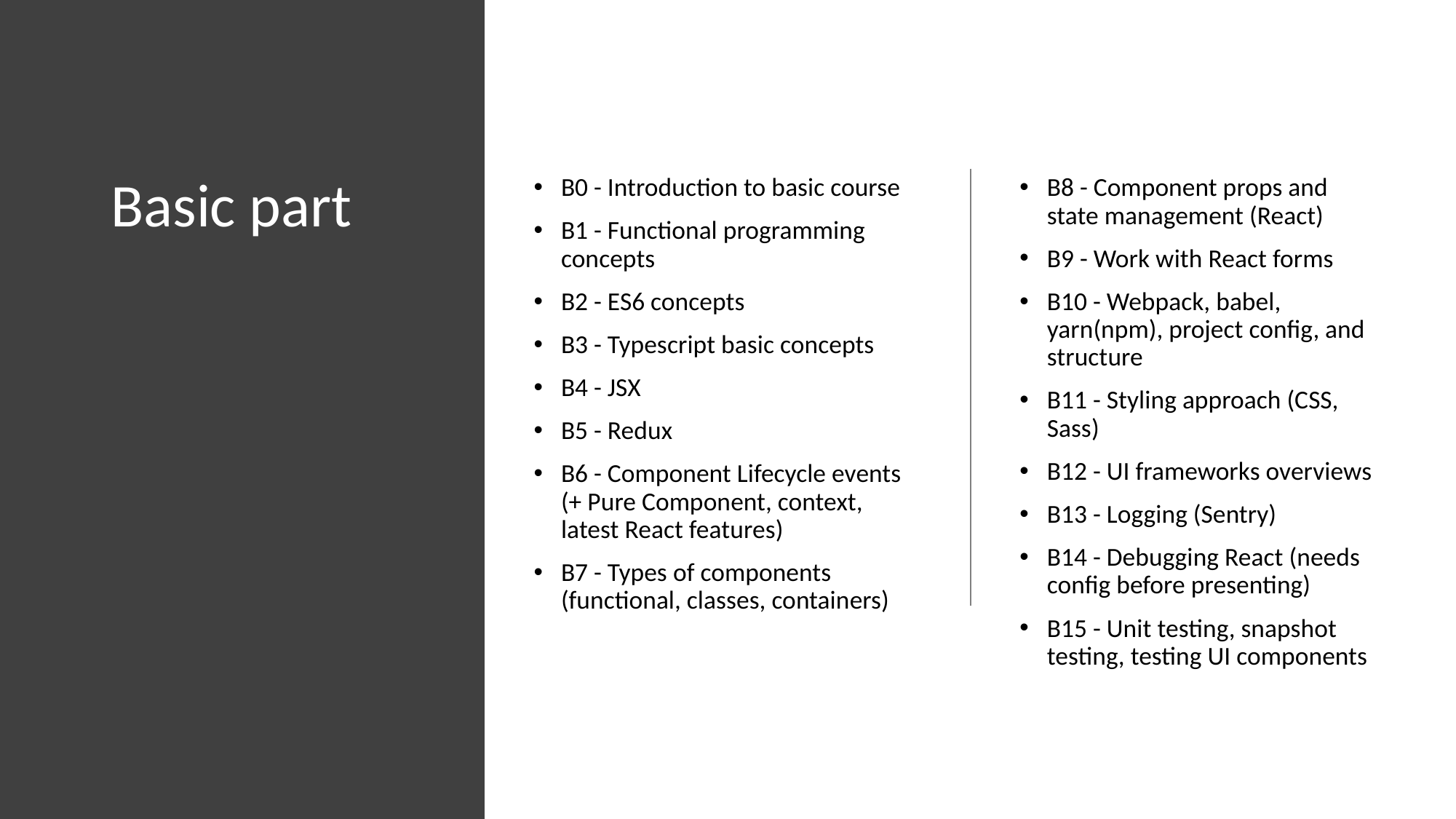

# Basic part
B0 - Introduction to basic course
B1 - Functional programming concepts
B2 - ES6 concepts
B3 - Typescript basic concepts
B4 - JSX
B5 - Redux
B6 - Component Lifecycle events (+ Pure Component, context, latest React features)
B7 - Types of components (functional, classes, containers)
B8 - Component props and state management (React)
B9 - Work with React forms
B10 - Webpack, babel, yarn(npm), project config, and structure
B11 - Styling approach (CSS, Sass)
B12 - UI frameworks overviews
B13 - Logging (Sentry)
B14 - Debugging React (needs config before presenting)
B15 - Unit testing, snapshot testing, testing UI components